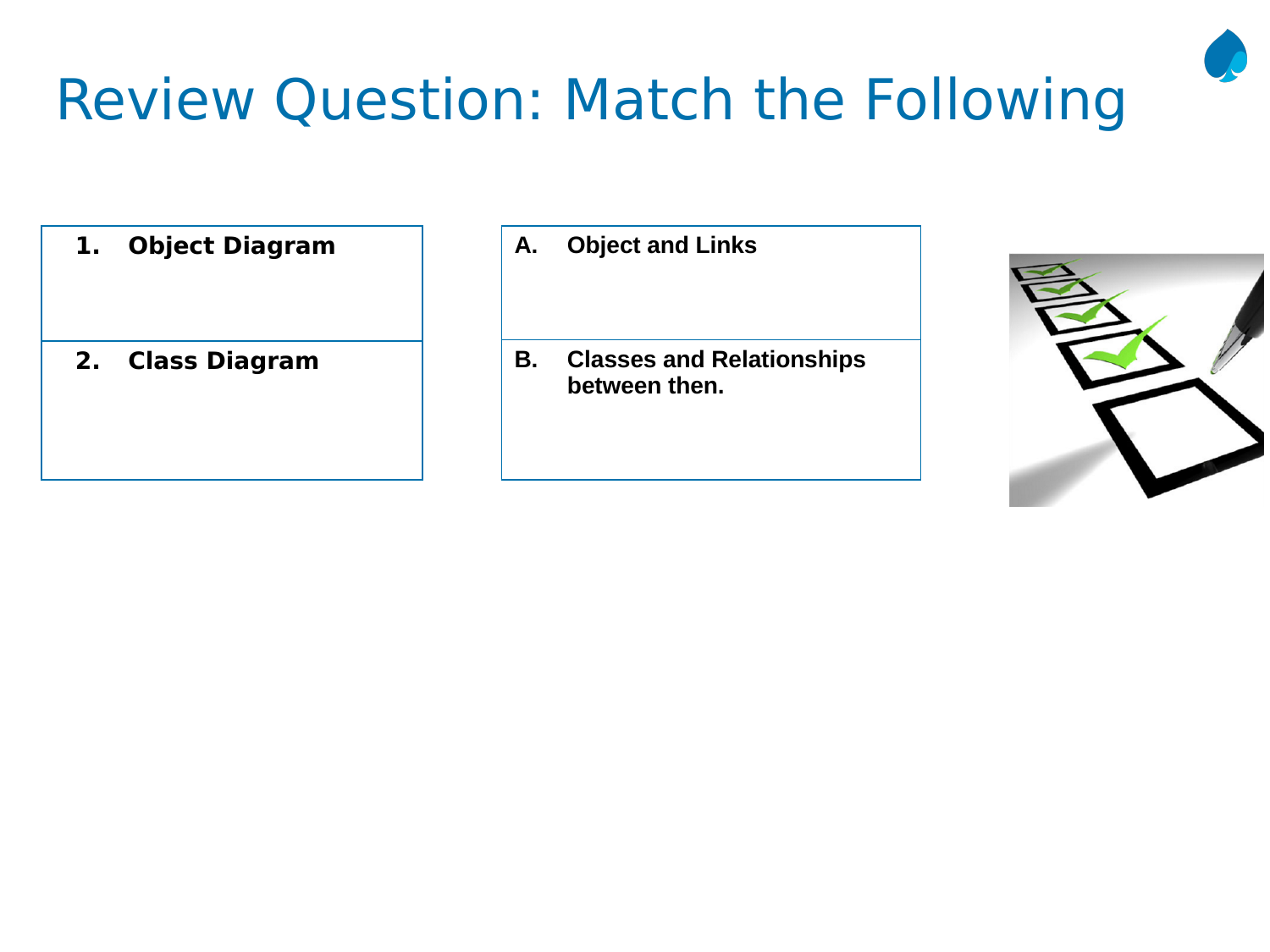

# Review Question: Match the Following
| Object Diagram |
| --- |
| Class Diagram |
| Object and Links |
| --- |
| Classes and Relationships between then. |